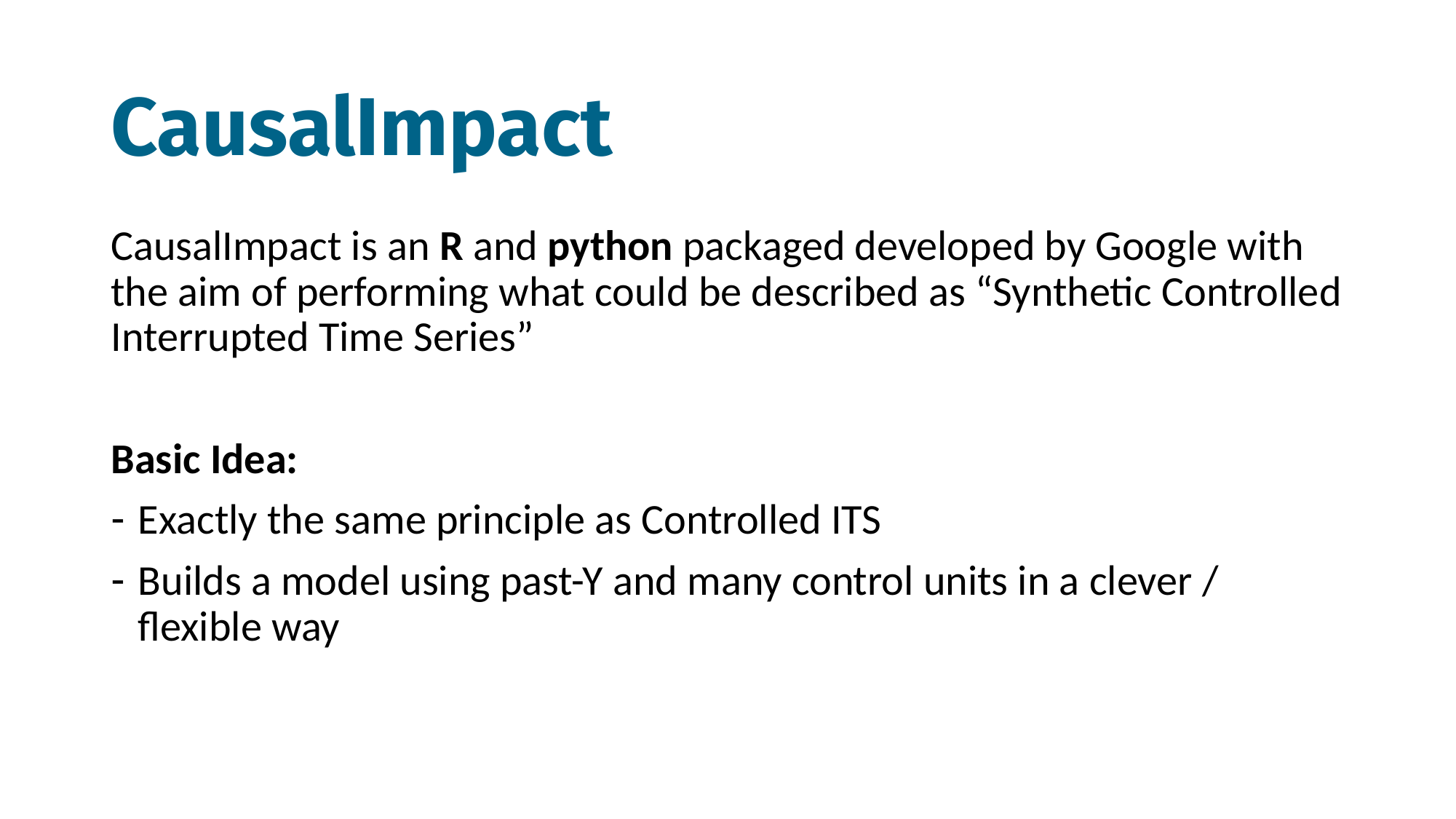

# CausalImpact
CausalImpact is an R and python packaged developed by Google with the aim of performing what could be described as “Synthetic Controlled Interrupted Time Series”

Basic Idea:
Exactly the same principle as Controlled ITS
Builds a model using past-Y and many control units in a clever / flexible way